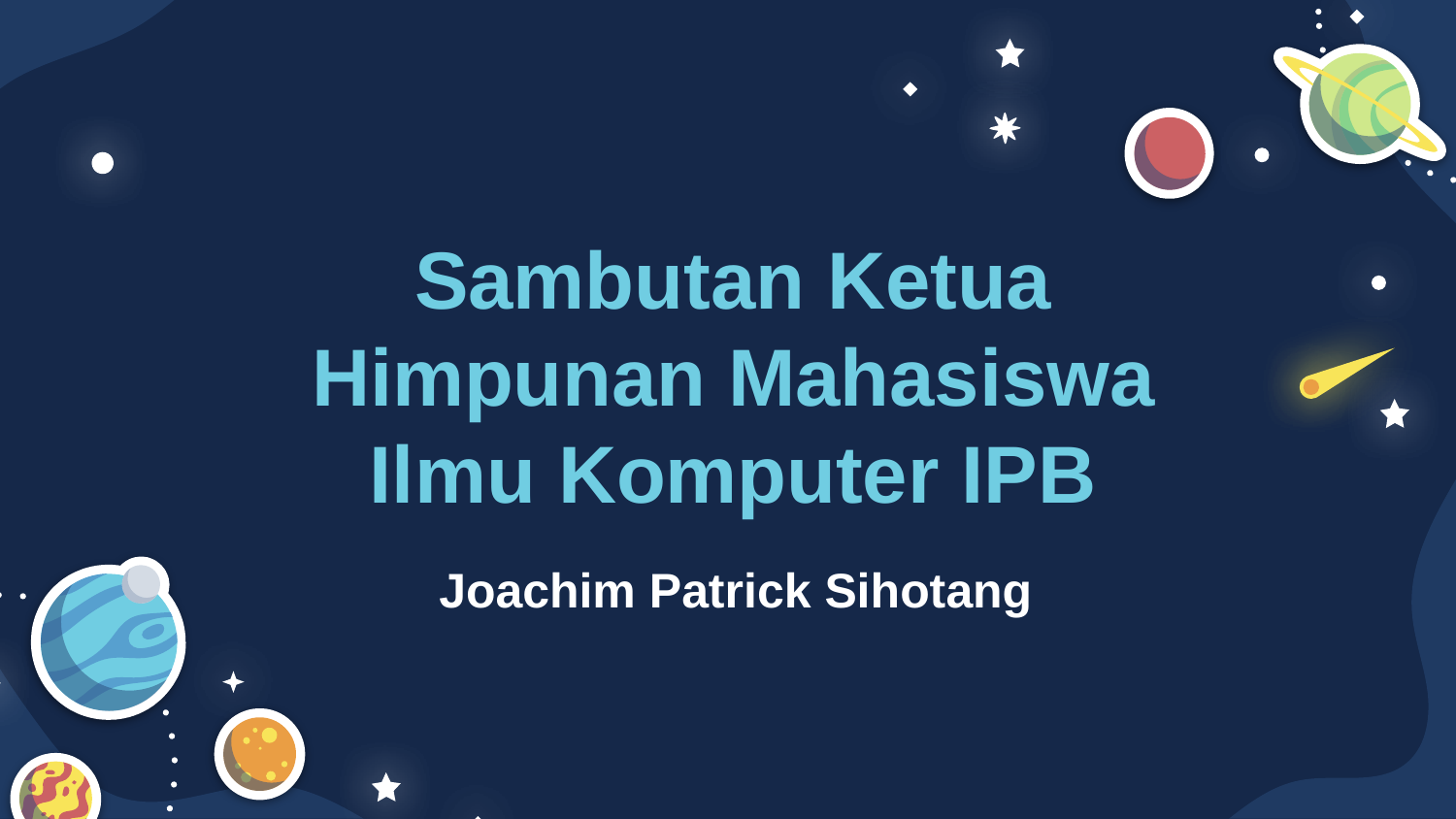

Sambutan Ketua Himpunan Mahasiswa Ilmu Komputer IPB

# Joachim Patrick Sihotang